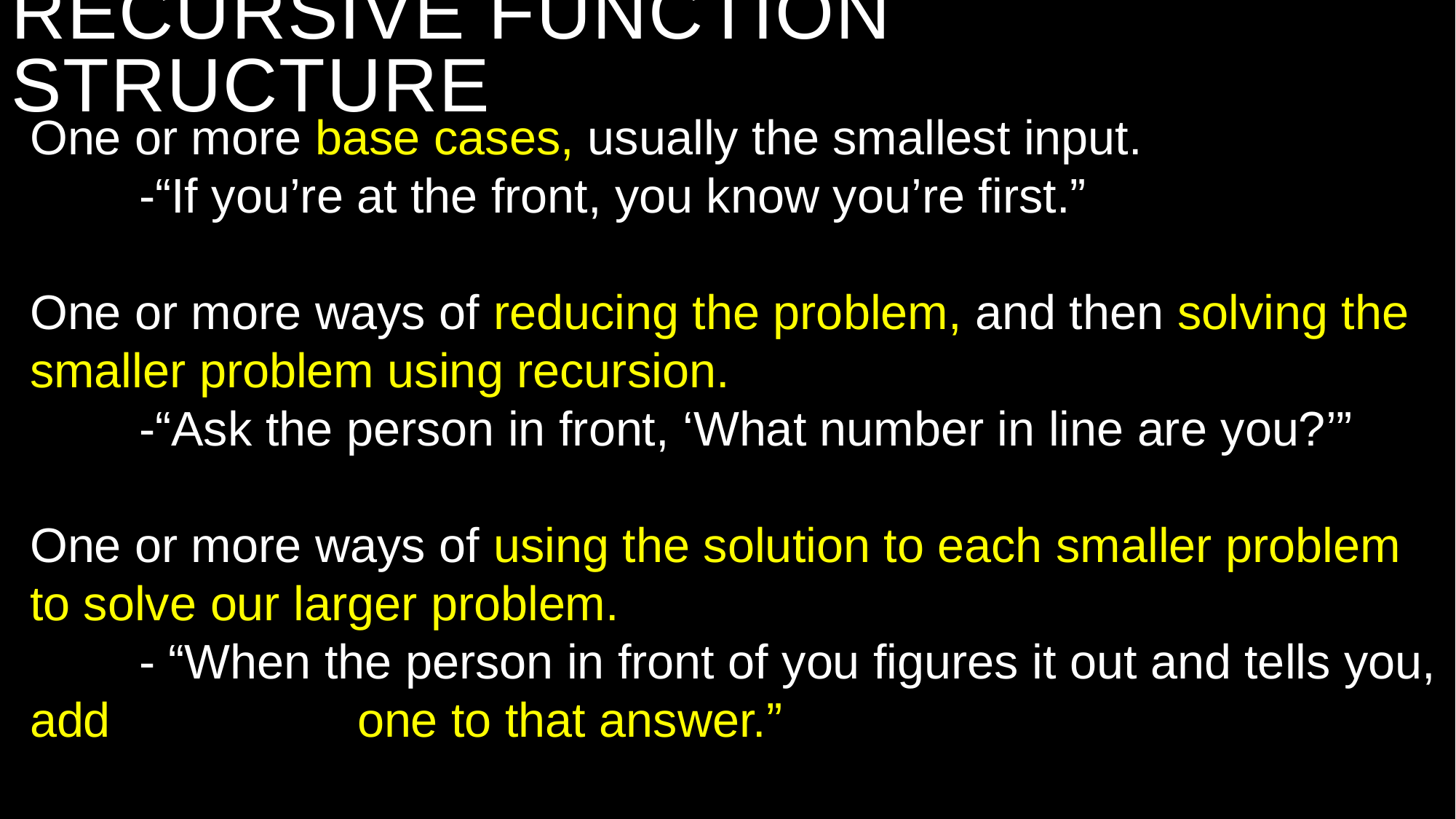

# Recursive function Structure
One or more base cases, usually the smallest input.
	-“If you’re at the front, you know you’re first.”

One or more ways of reducing the problem, and then solving the smaller problem using recursion.
	-“Ask the person in front, ‘What number in line are you?’”

One or more ways of using the solution to each smaller problem to solve our larger problem.
	- “When the person in front of you figures it out and tells you, add 			one to that answer.”